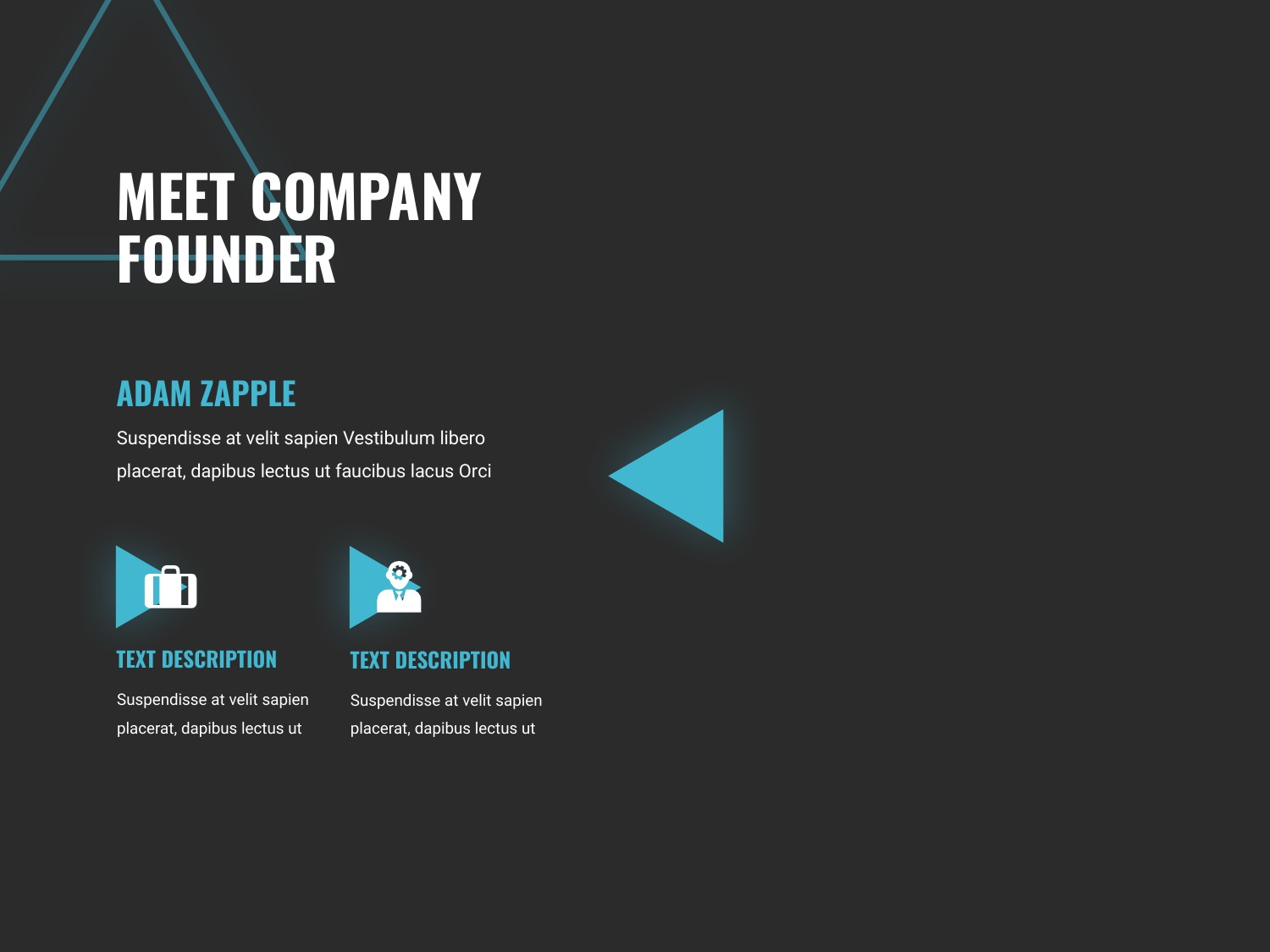

# MEET COMPANY FOUNDER
ADAM ZAPPLE
Suspendisse at velit sapien Vestibulum libero placerat, dapibus lectus ut faucibus lacus Orci

TEXT DESCRIPTION
TEXT DESCRIPTION
Suspendisse at velit sapien placerat, dapibus lectus ut
Suspendisse at velit sapien placerat, dapibus lectus ut